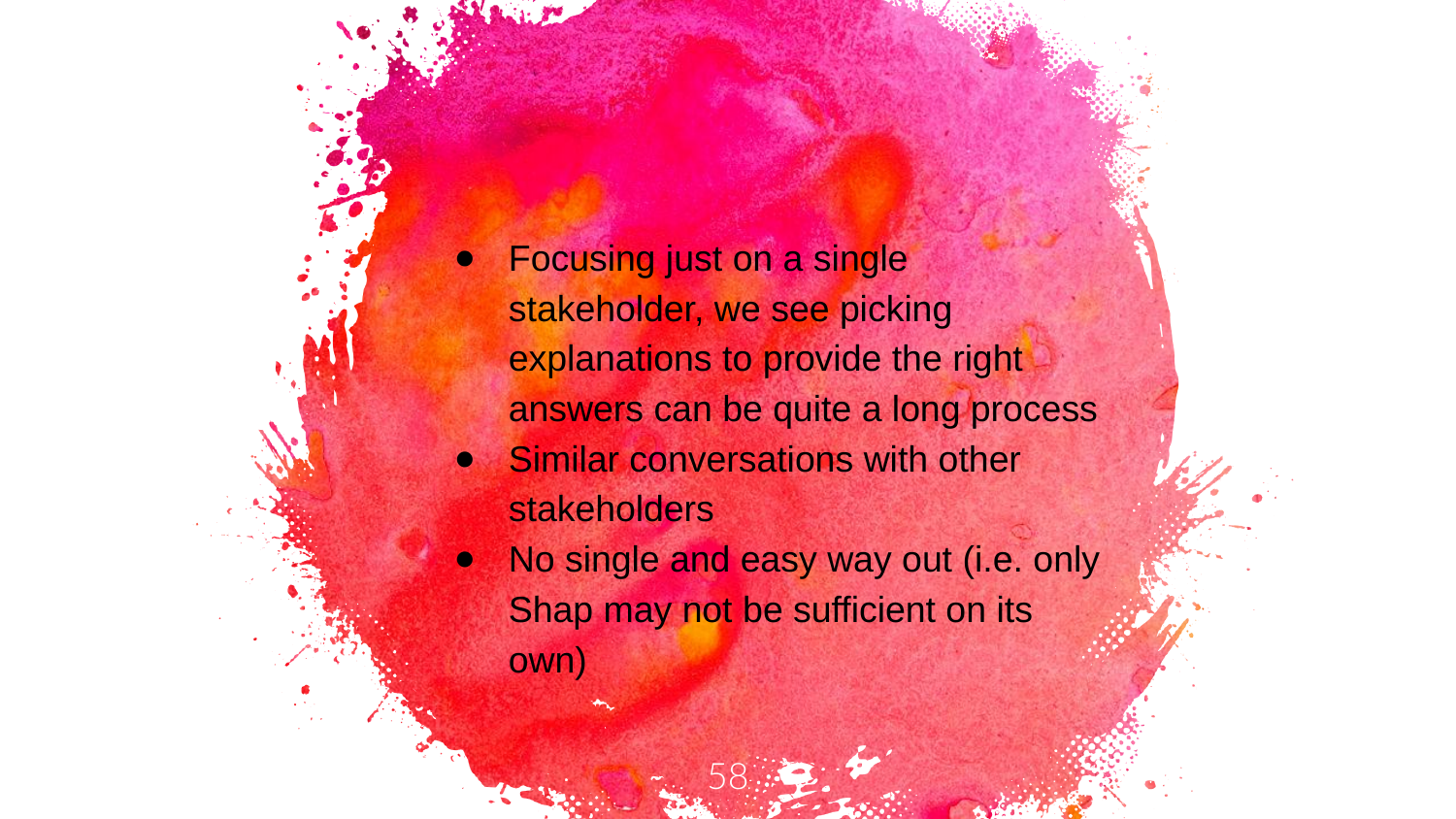

Focusing just on a single stakeholder, we see picking explanations to provide the right answers can be quite a long process
Similar conversations with other stakeholders
No single and easy way out (i.e. only Shap may not be sufficient on its own)
58